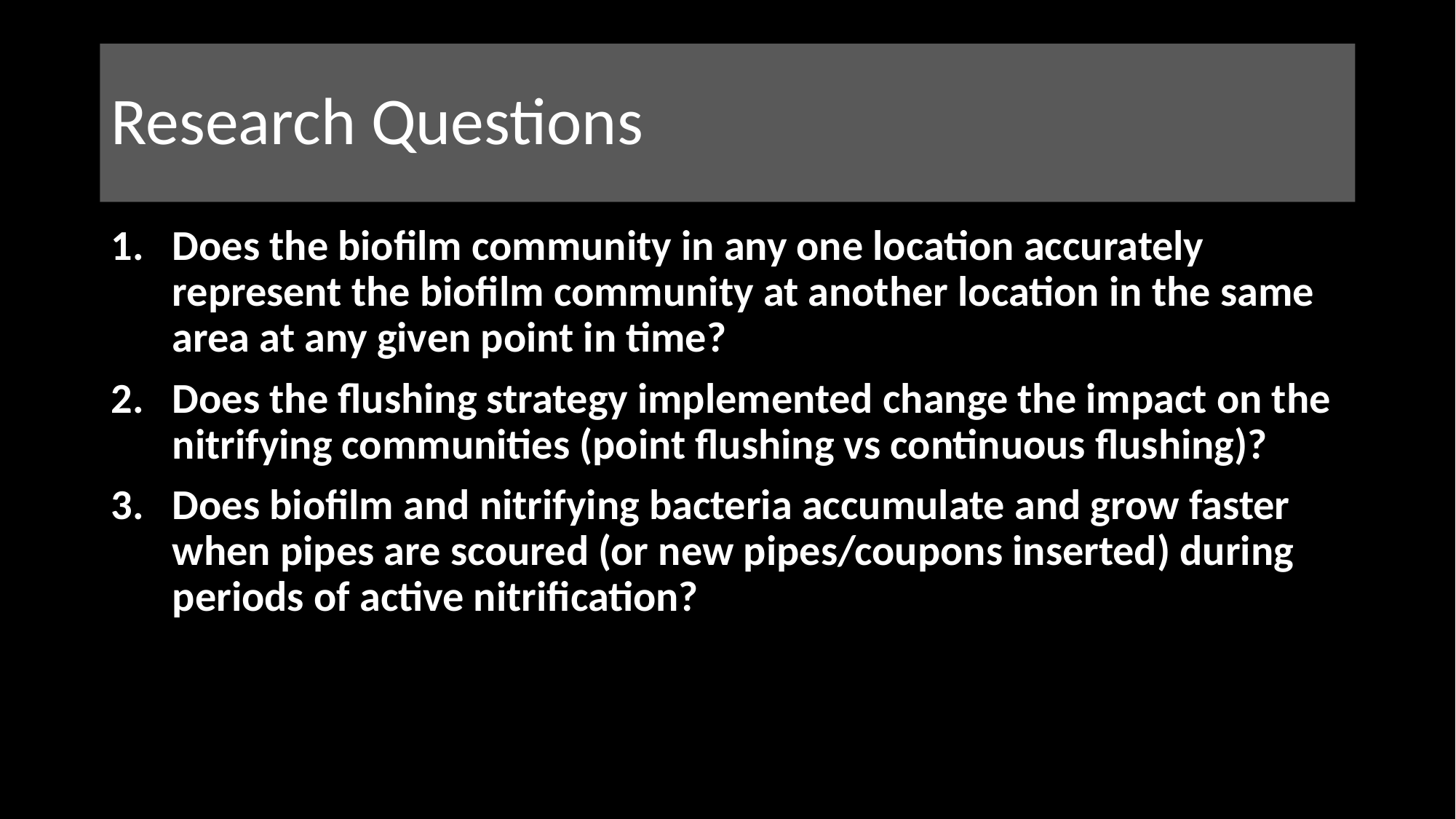

# Research Questions
Does the biofilm community in any one location accurately represent the biofilm community at another location in the same area at any given point in time?
Does the flushing strategy implemented change the impact on the nitrifying communities (point flushing vs continuous flushing)?
Does biofilm and nitrifying bacteria accumulate and grow faster when pipes are scoured (or new pipes/coupons inserted) during periods of active nitrification?